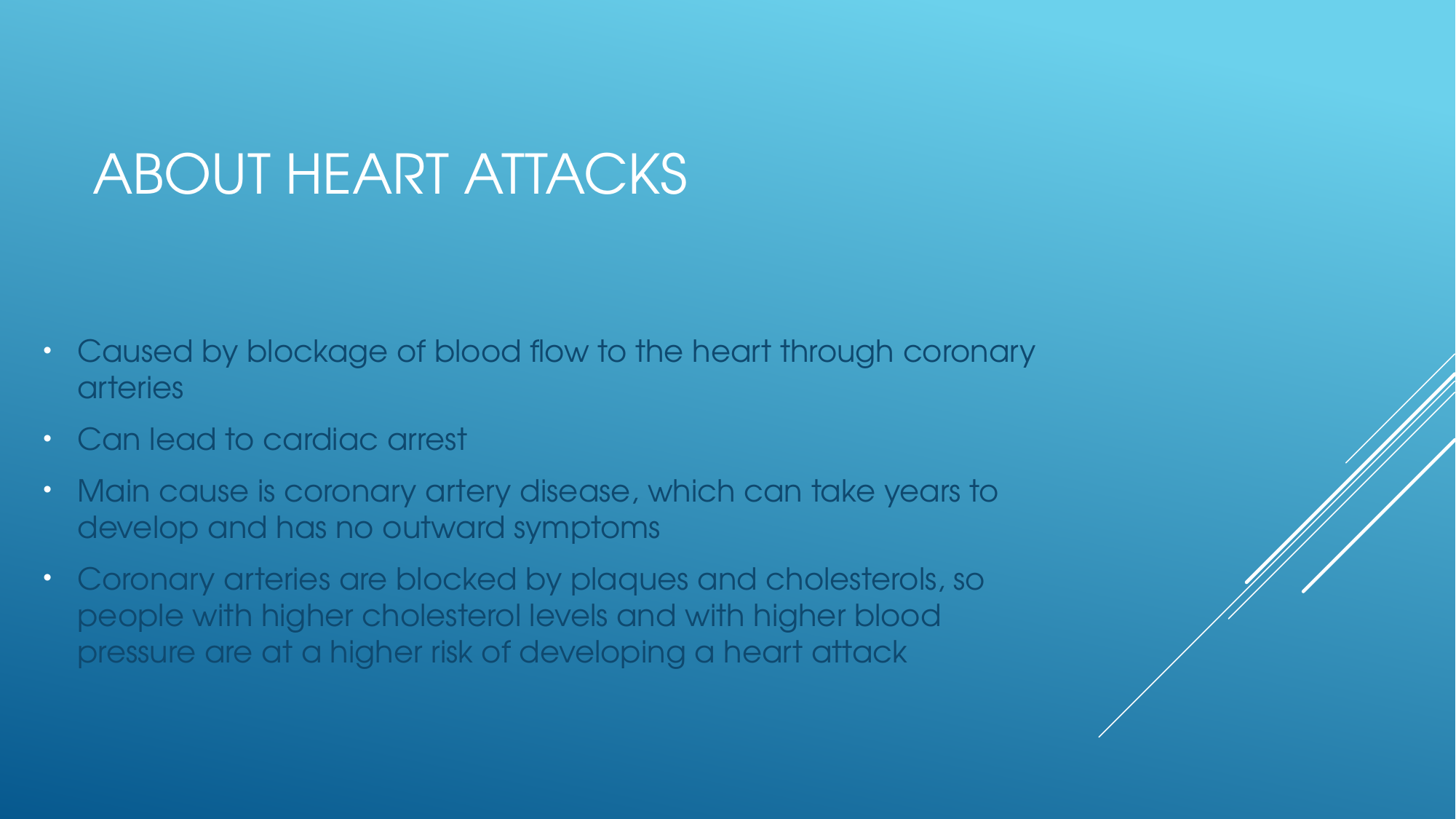

# About heart attacks
Caused by blockage of blood flow to the heart through coronary arteries
Can lead to cardiac arrest
Main cause is coronary artery disease, which can take years to develop and has no outward symptoms
Coronary arteries are blocked by plaques and cholesterols, so people with higher cholesterol levels and with higher blood pressure are at a higher risk of developing a heart attack